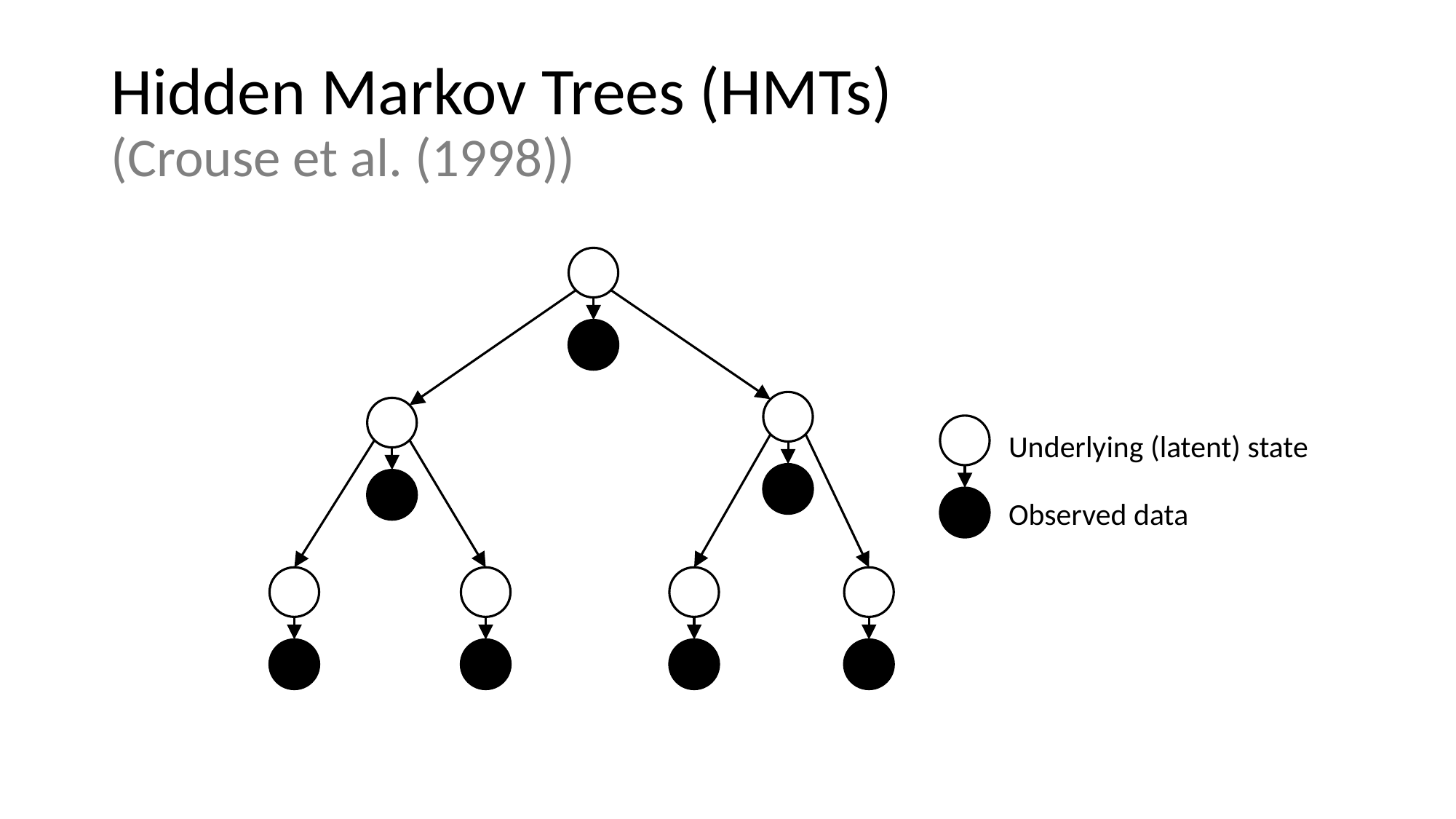

# Hidden Markov Trees (HMTs) (Crouse et al. (1998))

Underlying (latent) state

Observed data